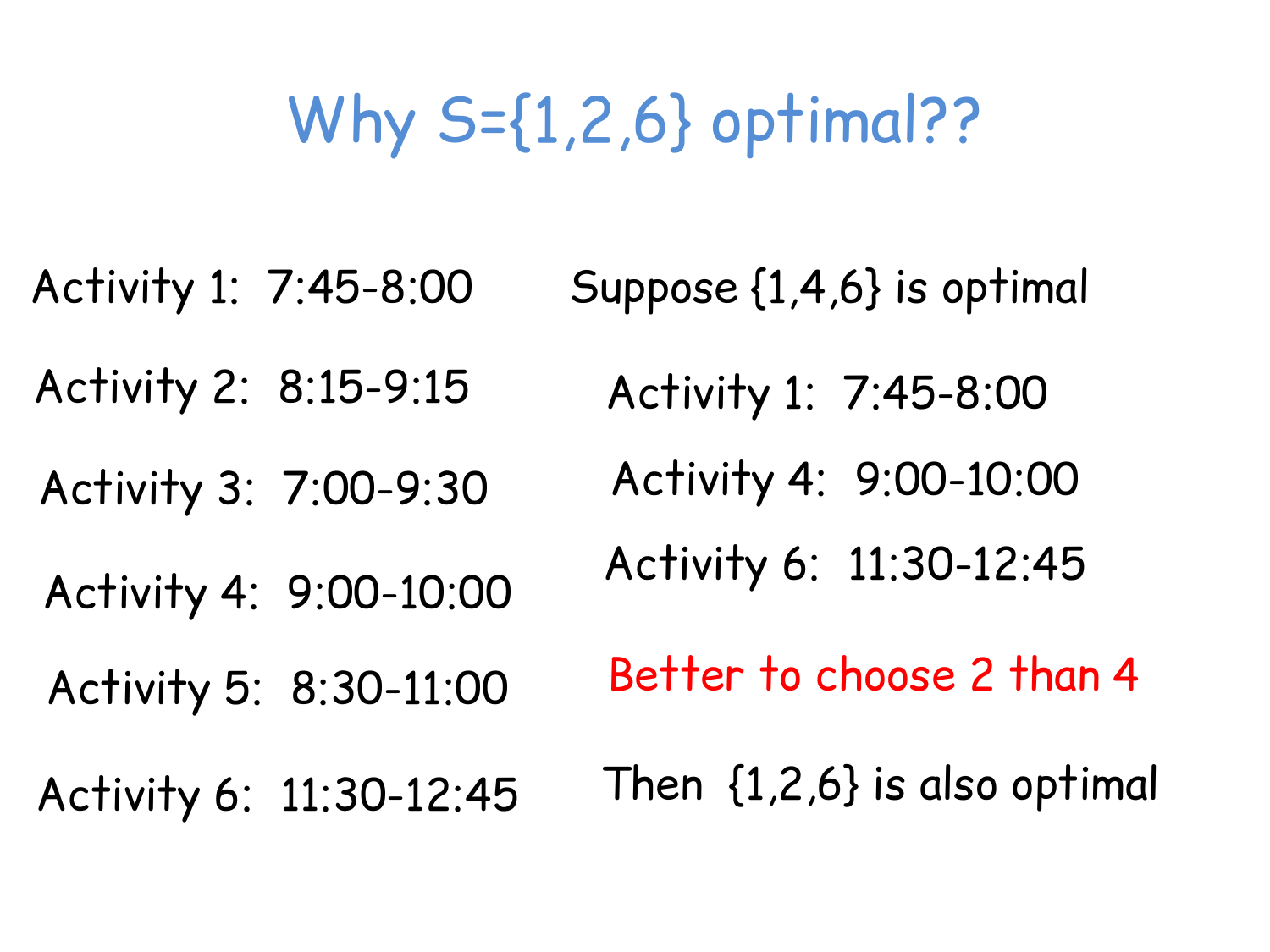

# Why S={1,2,6} optimal??
Activity 1:  7:45-8:00
Suppose {1,4,6} is optimal
Activity 2:  8:15-9:15
Activity 1:  7:45-8:00
Activity 4:  9:00-10:00
Activity 3:  7:00-9:30
Activity 6:  11:30-12:45
Activity 4:  9:00-10:00
Better to choose 2 than 4
Activity 5:  8:30-11:00
Then  {1,2,6} is also optimal
Activity 6:  11:30-12:45